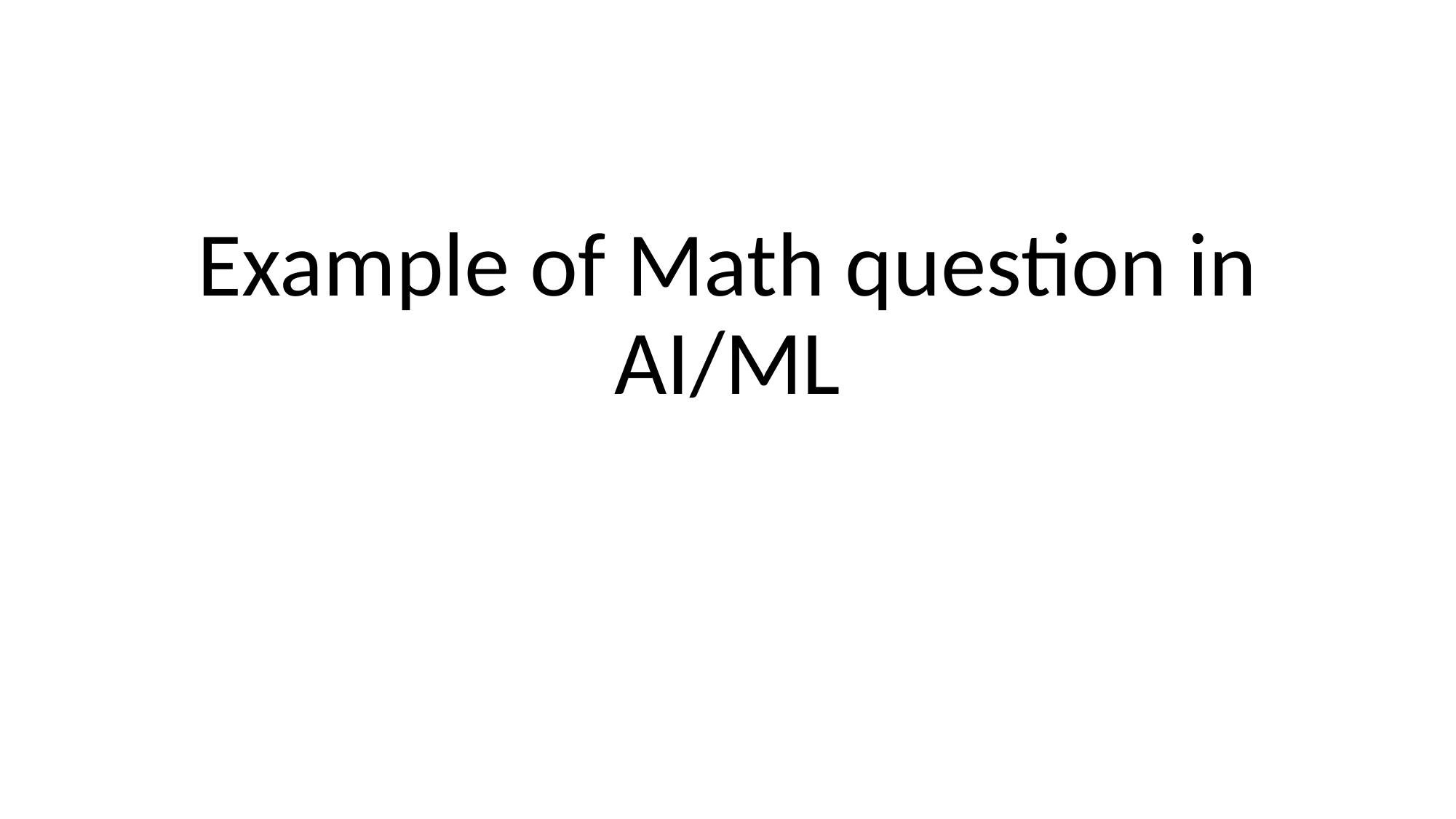

# Example of Math question in AI/ML